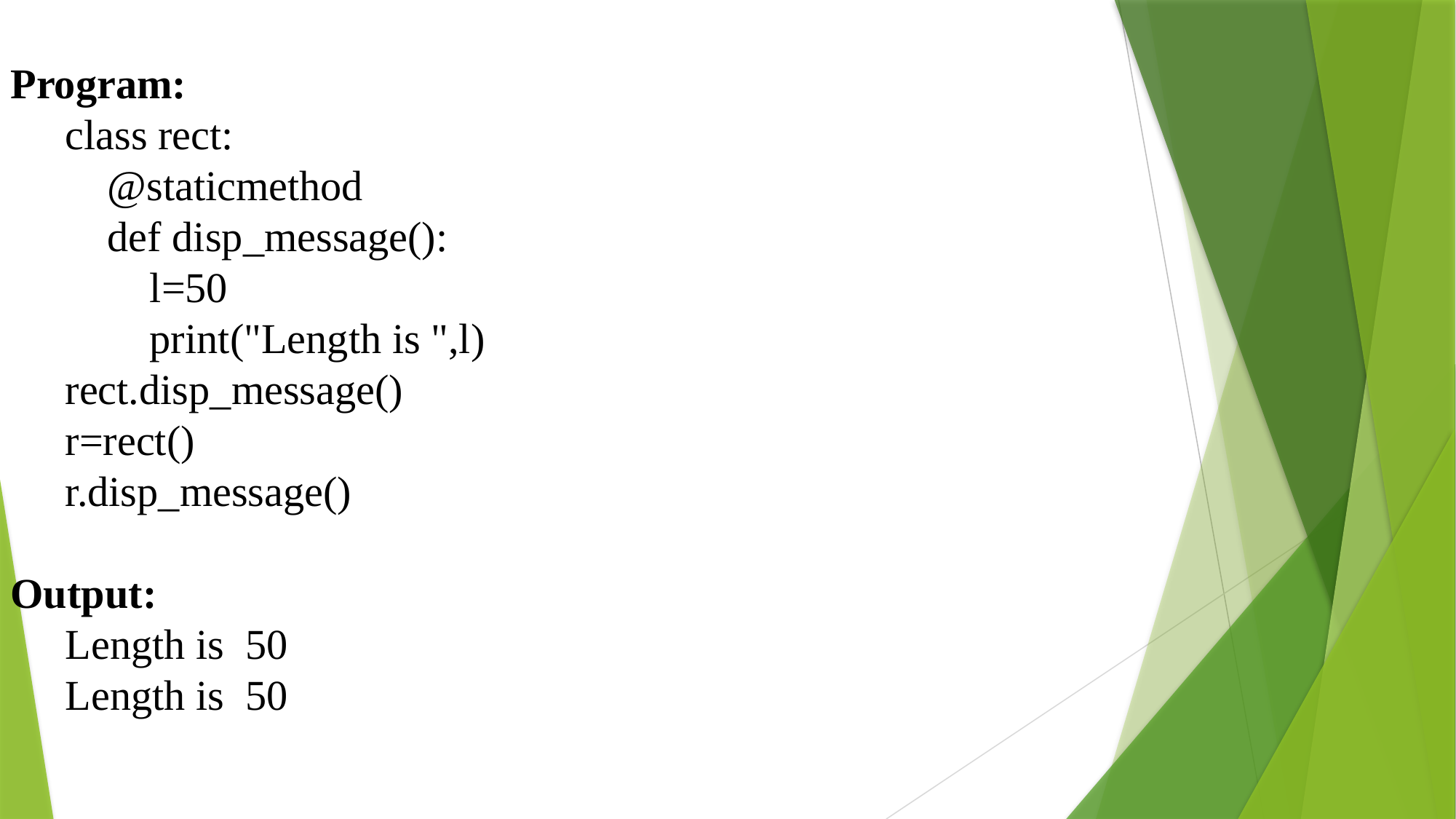

Program:
class rect:
    @staticmethod
    def disp_message():
        l=50
        print("Length is ",l)
rect.disp_message()
r=rect()
r.disp_message()

Output:
Length is  50
Length is  50